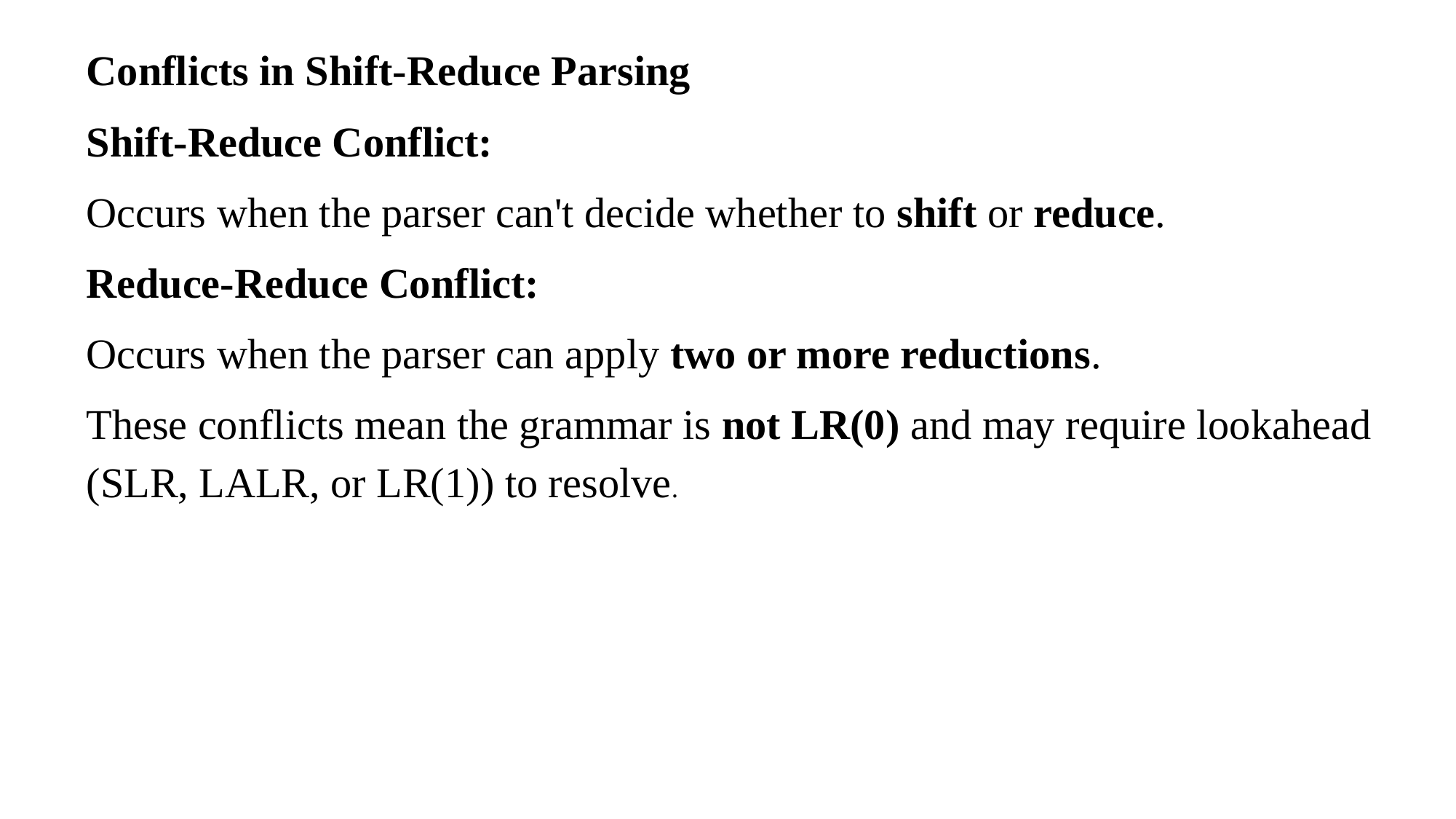

Conflicts in Shift-Reduce Parsing
Shift-Reduce Conflict:
Occurs when the parser can't decide whether to shift or reduce.
Reduce-Reduce Conflict:
Occurs when the parser can apply two or more reductions.
These conflicts mean the grammar is not LR(0) and may require lookahead (SLR, LALR, or LR(1)) to resolve.